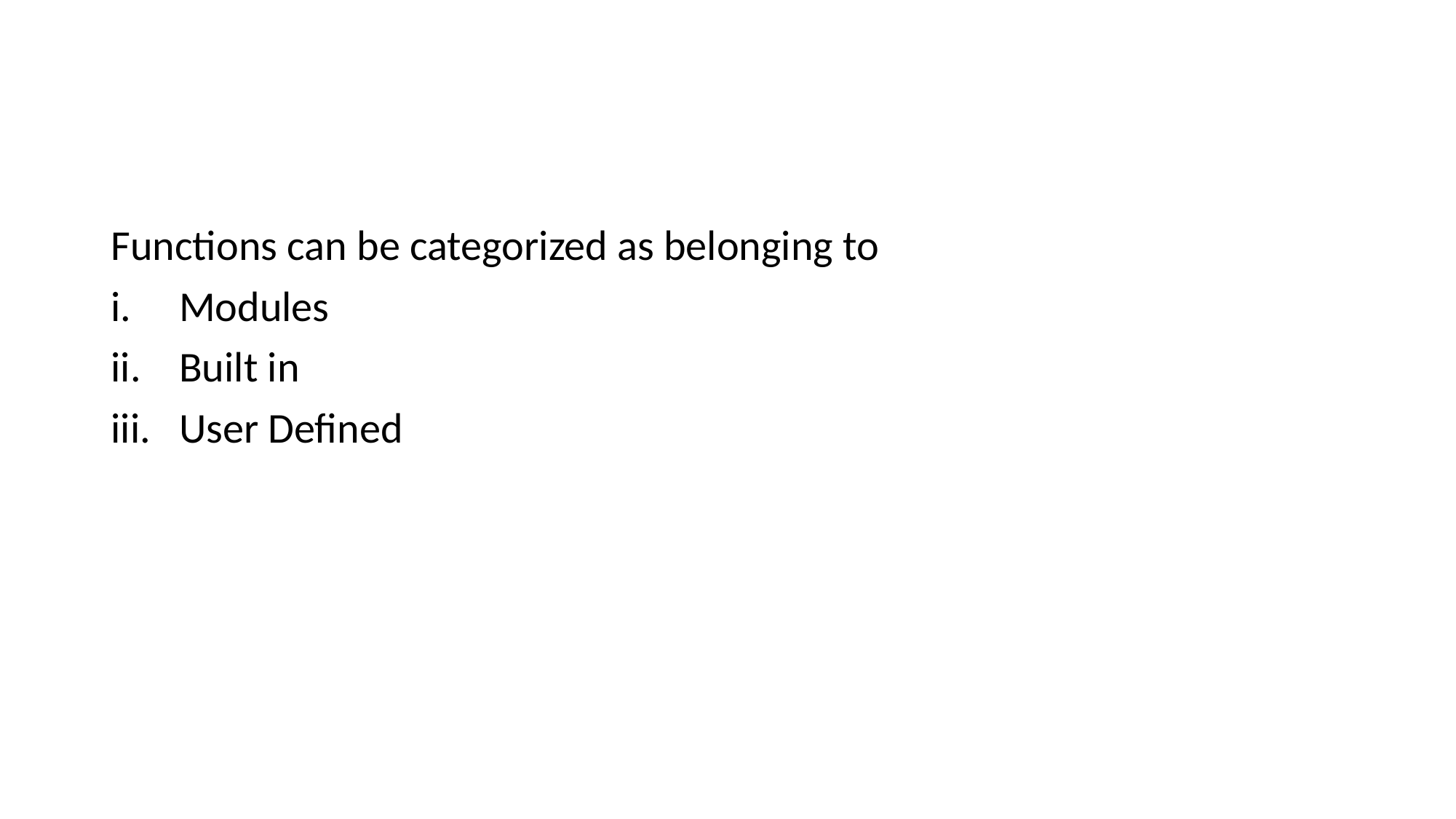

#
Functions can be categorized as belonging to
Modules
Built in
User Defined